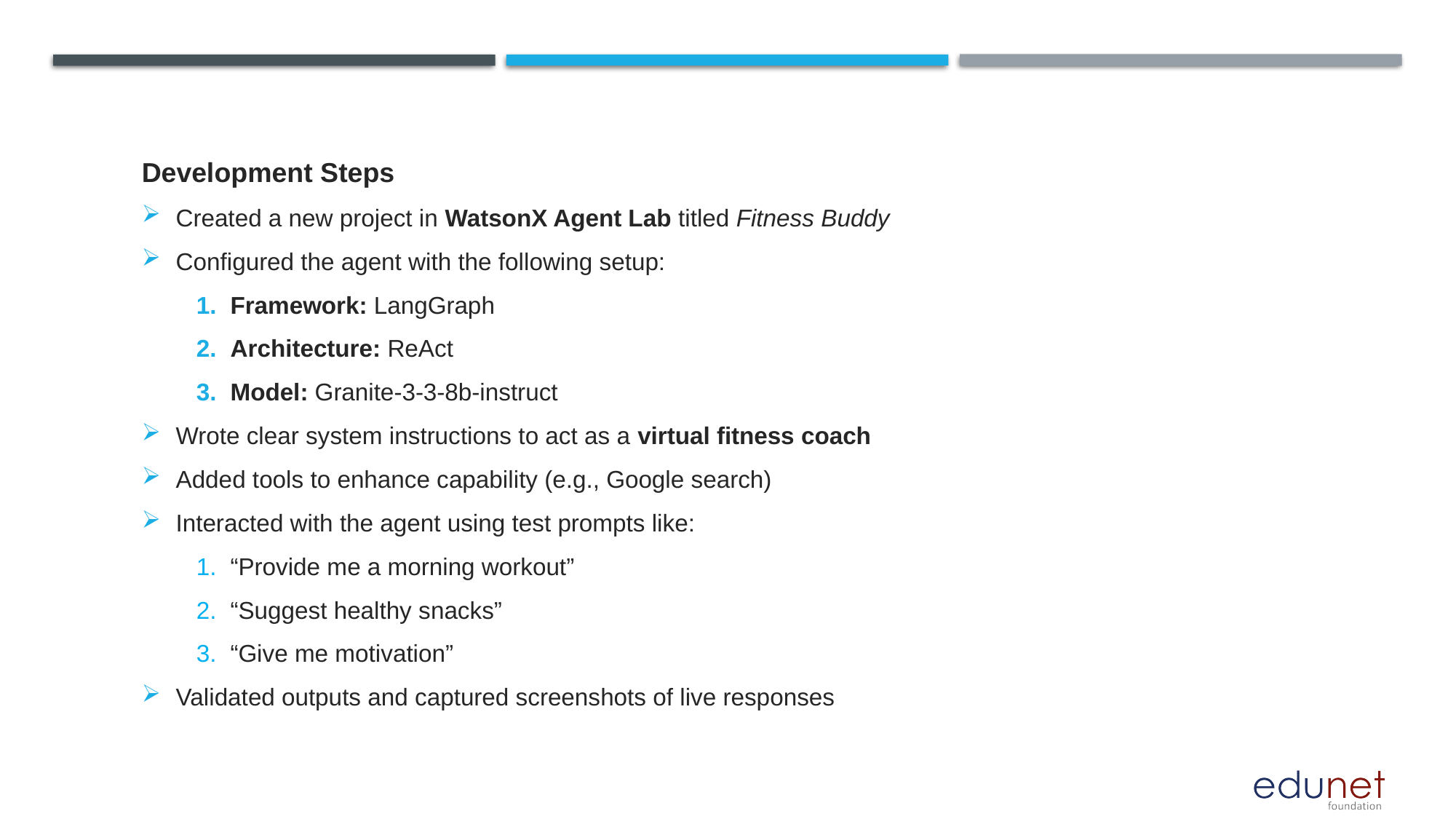

Development Steps
Created a new project in WatsonX Agent Lab titled Fitness Buddy
Configured the agent with the following setup:
Framework: LangGraph
Architecture: ReAct
Model: Granite-3-3-8b-instruct
Wrote clear system instructions to act as a virtual fitness coach
Added tools to enhance capability (e.g., Google search)
Interacted with the agent using test prompts like:
“Provide me a morning workout”
“Suggest healthy snacks”
“Give me motivation”
Validated outputs and captured screenshots of live responses